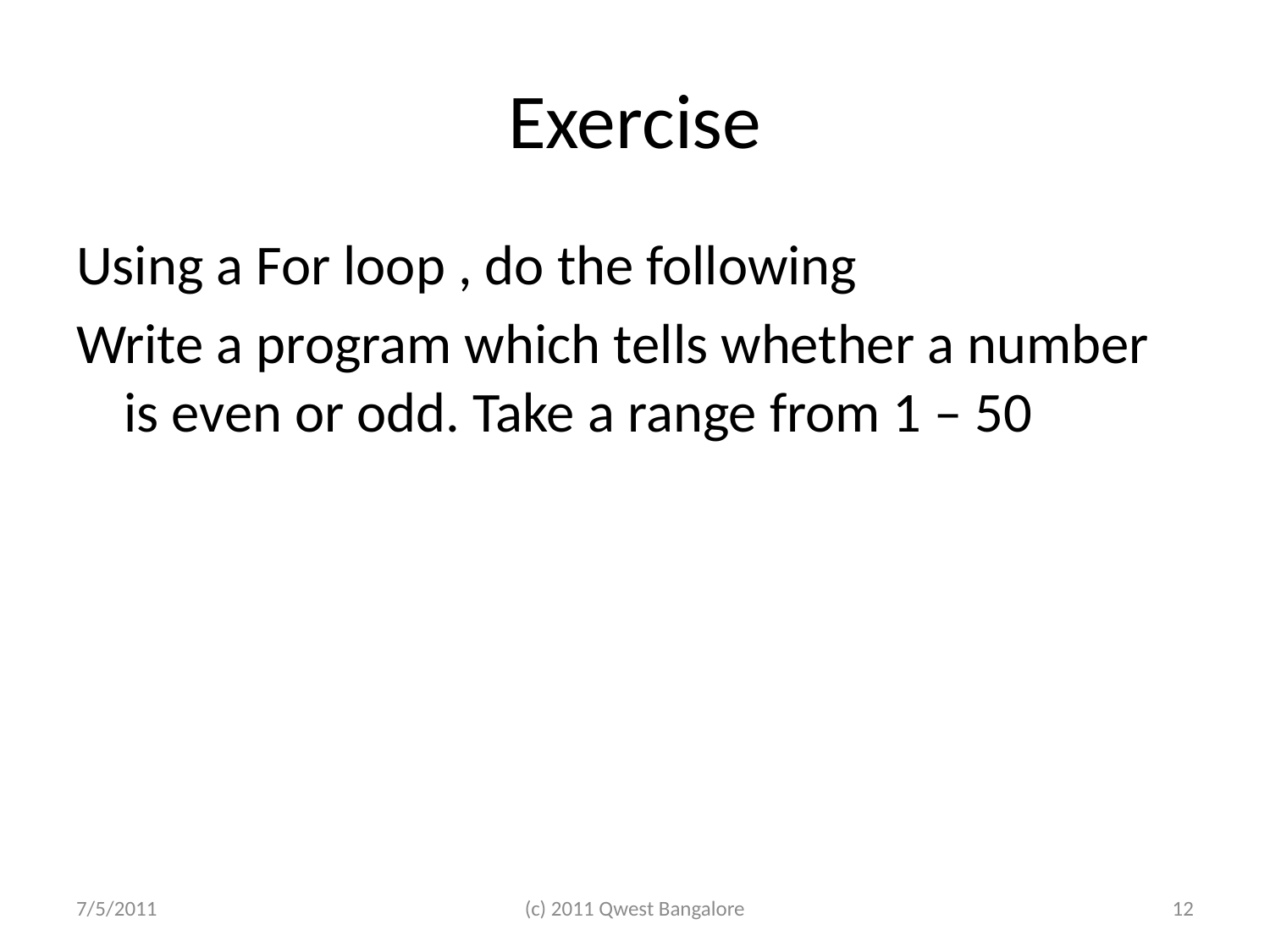

# Exercise
Using a For loop , do the following
Write a program which tells whether a number is even or odd. Take a range from 1 – 50

7/5/2011
(c) 2011 Qwest Bangalore
12